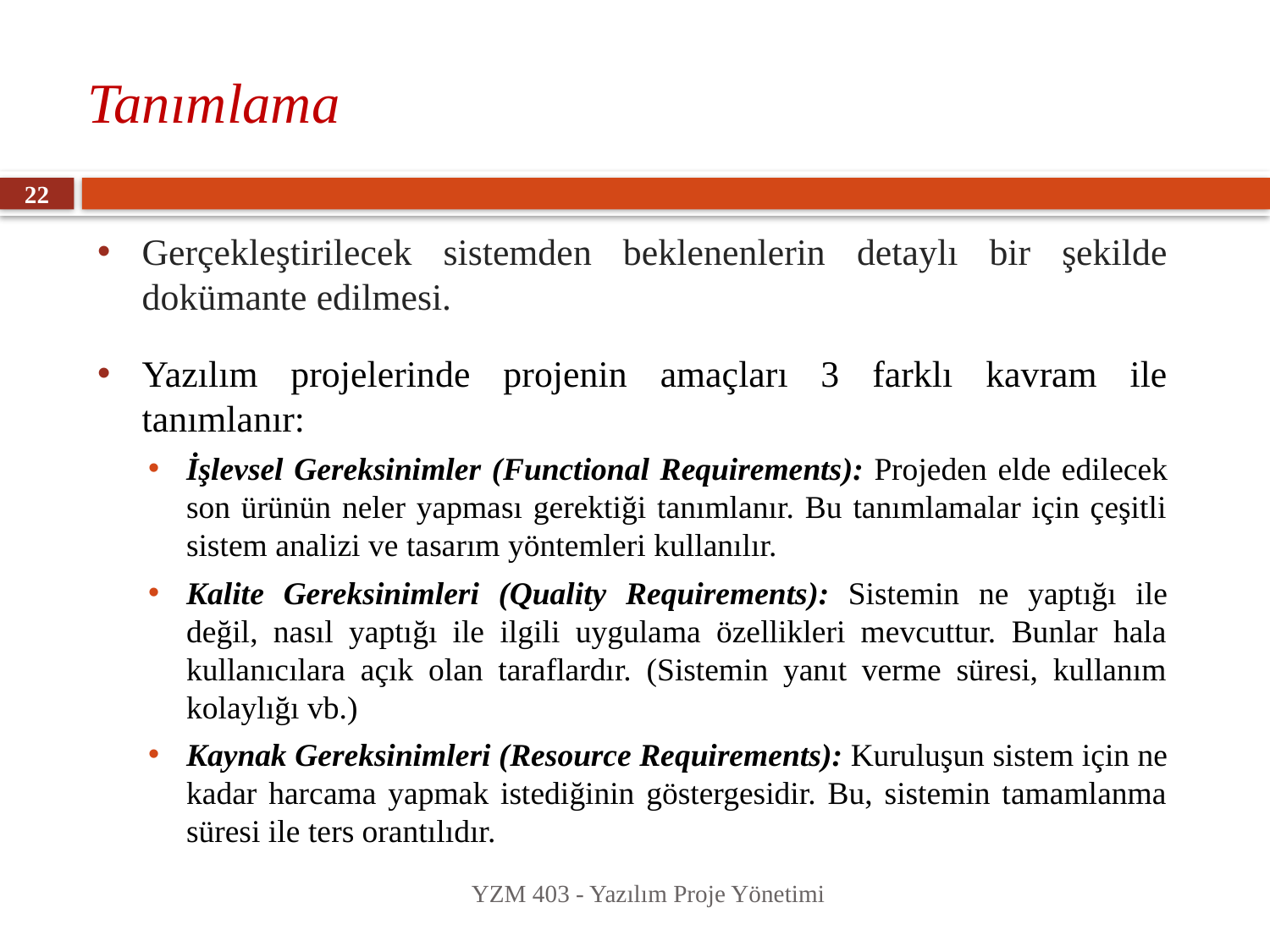

# Tanımlama
22
Gerçekleştirilecek sistemden beklenenlerin detaylı bir şekilde dokümante edilmesi.

Yazılım projelerinde projenin amaçları 3 farklı kavram ile tanımlanır:
İşlevsel Gereksinimler (Functional Requirements): Projeden elde edilecek son ürünün neler yapması gerektiği tanımlanır. Bu tanımlamalar için çeşitli sistem analizi ve tasarım yöntemleri kullanılır.
Kalite Gereksinimleri (Quality Requirements): Sistemin ne yaptığı ile değil, nasıl yaptığı ile ilgili uygulama özellikleri mevcuttur. Bunlar hala kullanıcılara açık olan taraflardır. (Sistemin yanıt verme süresi, kullanım kolaylığı vb.)
Kaynak Gereksinimleri (Resource Requirements): Kuruluşun sistem için ne kadar harcama yapmak istediğinin göstergesidir. Bu, sistemin tamamlanma süresi ile ters orantılıdır.
YZM 403 - Yazılım Proje Yönetimi